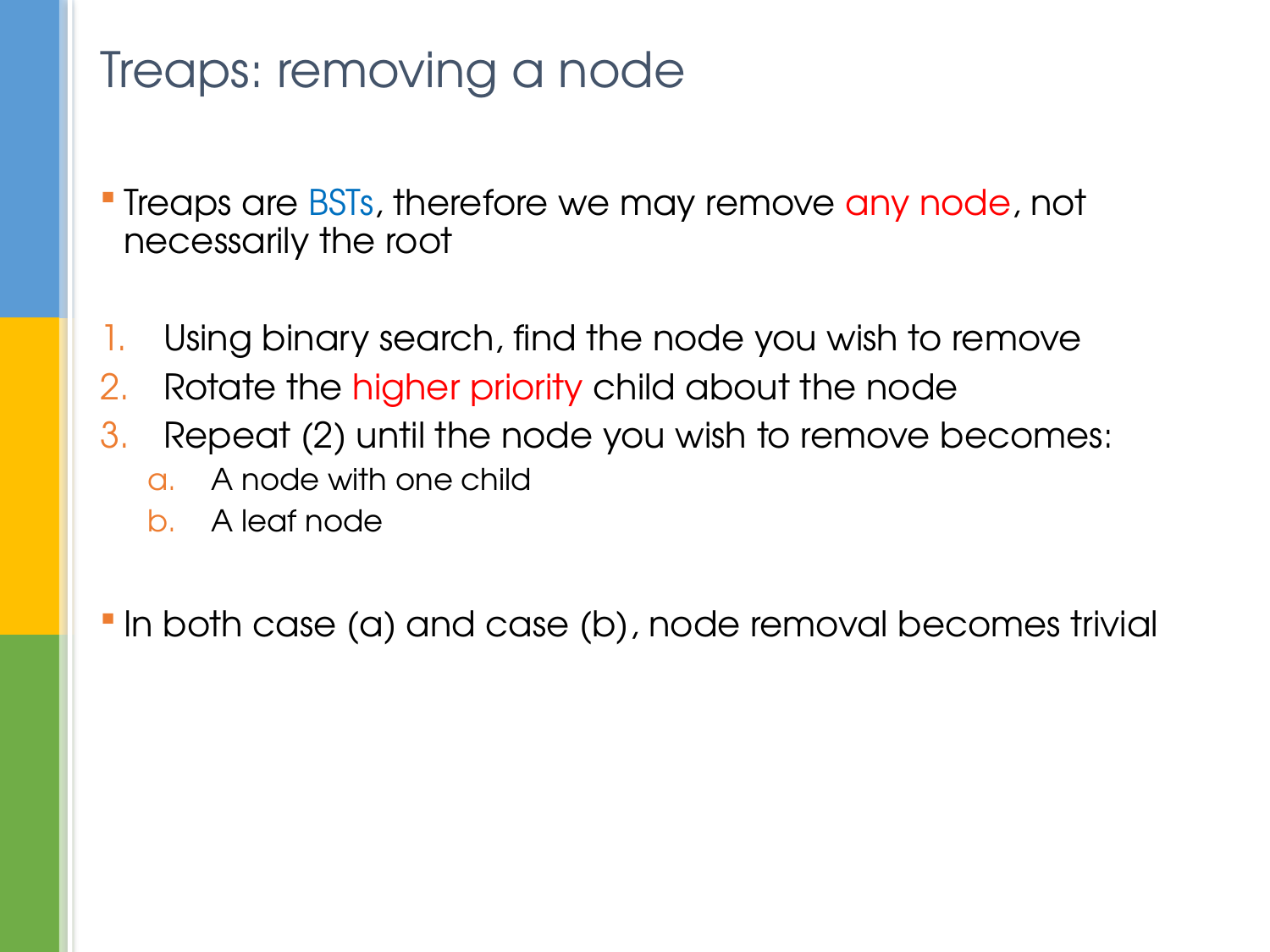

# Treaps: removing a node
Treaps are BSTs, therefore we may remove any node, not necessarily the root

Using binary search, find the node you wish to remove
Rotate the higher priority child about the node
Repeat (2) until the node you wish to remove becomes:
A node with one child
A leaf node

In both case (a) and case (b), node removal becomes trivial